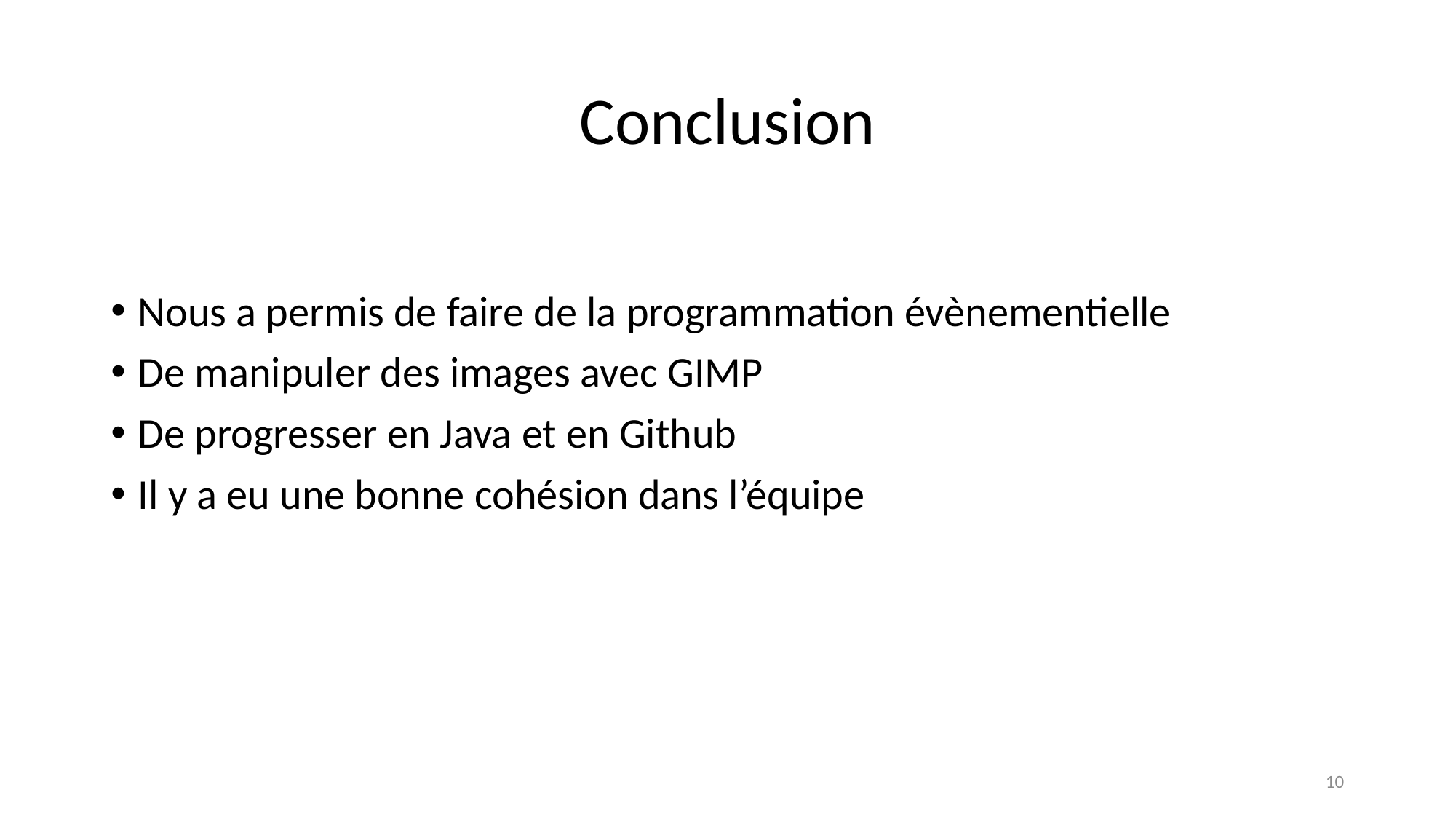

# Conclusion

Nous a permis de faire de la programmation évènementielle
De manipuler des images avec GIMP
De progresser en Java et en Github
Il y a eu une bonne cohésion dans l’équipe

10